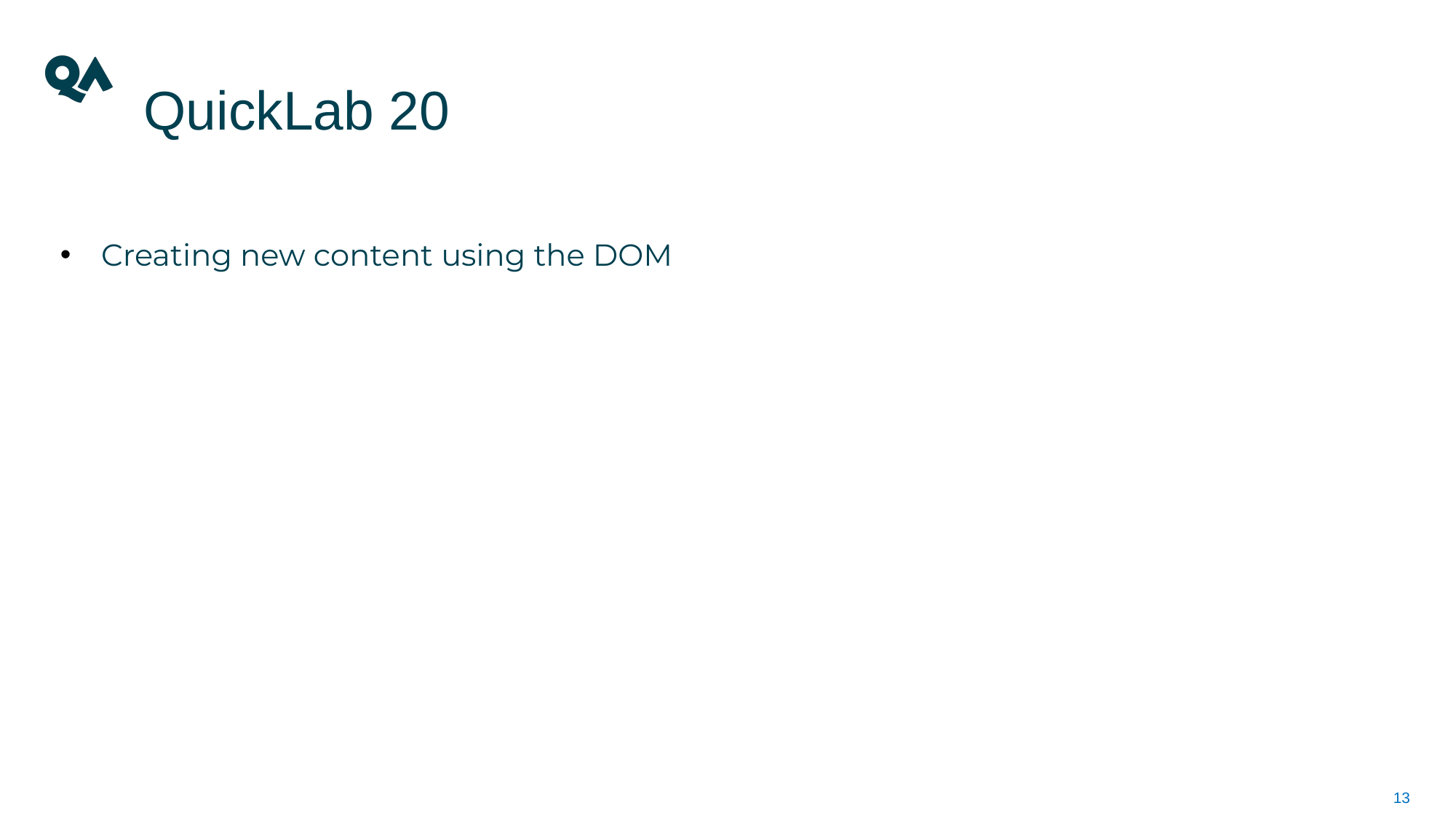

# QuickLab 20
Creating new content using the DOM